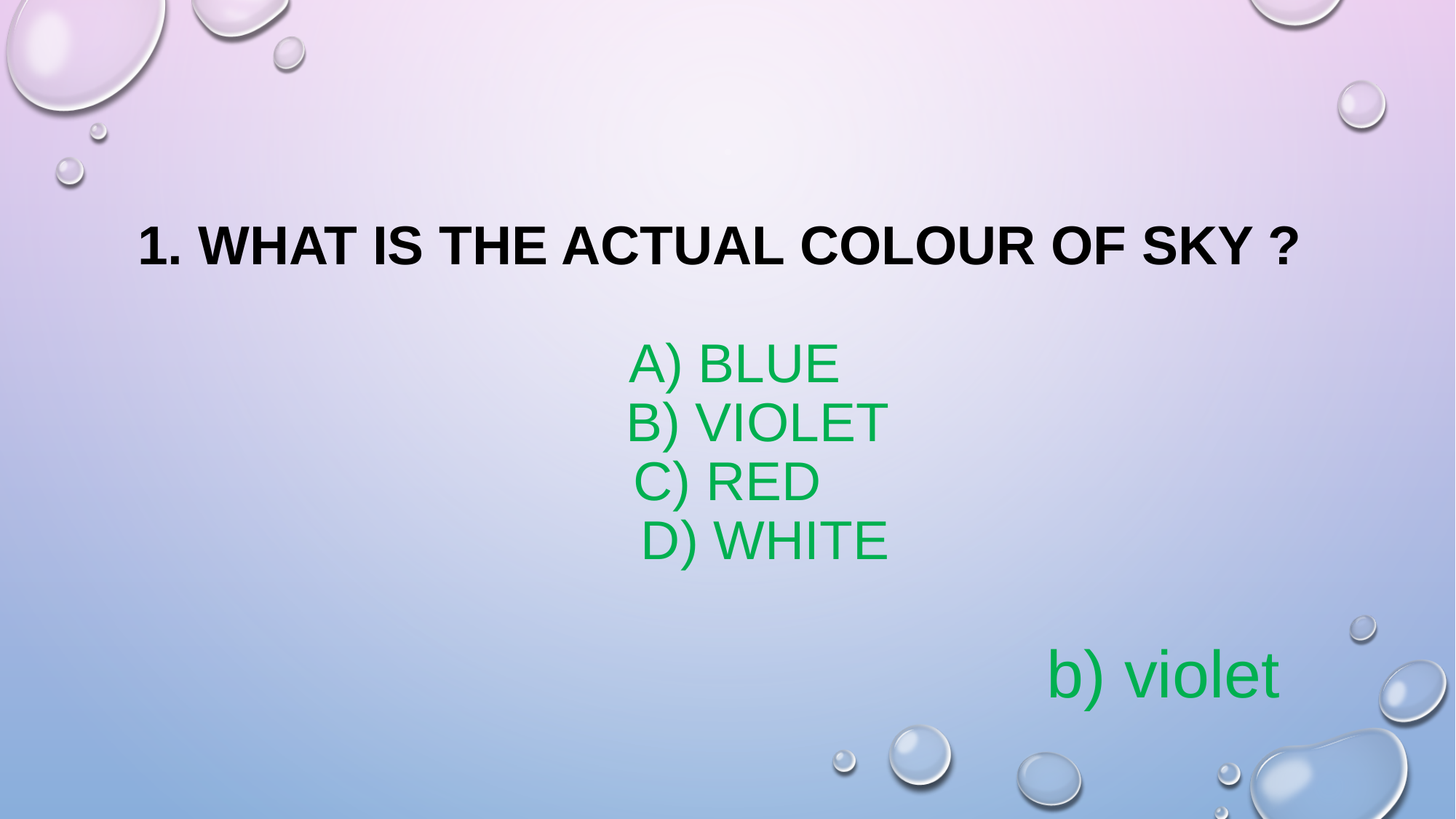

# 1. What is the actual colour of sky ? A) blue B) violet C) red d) white
b) violet